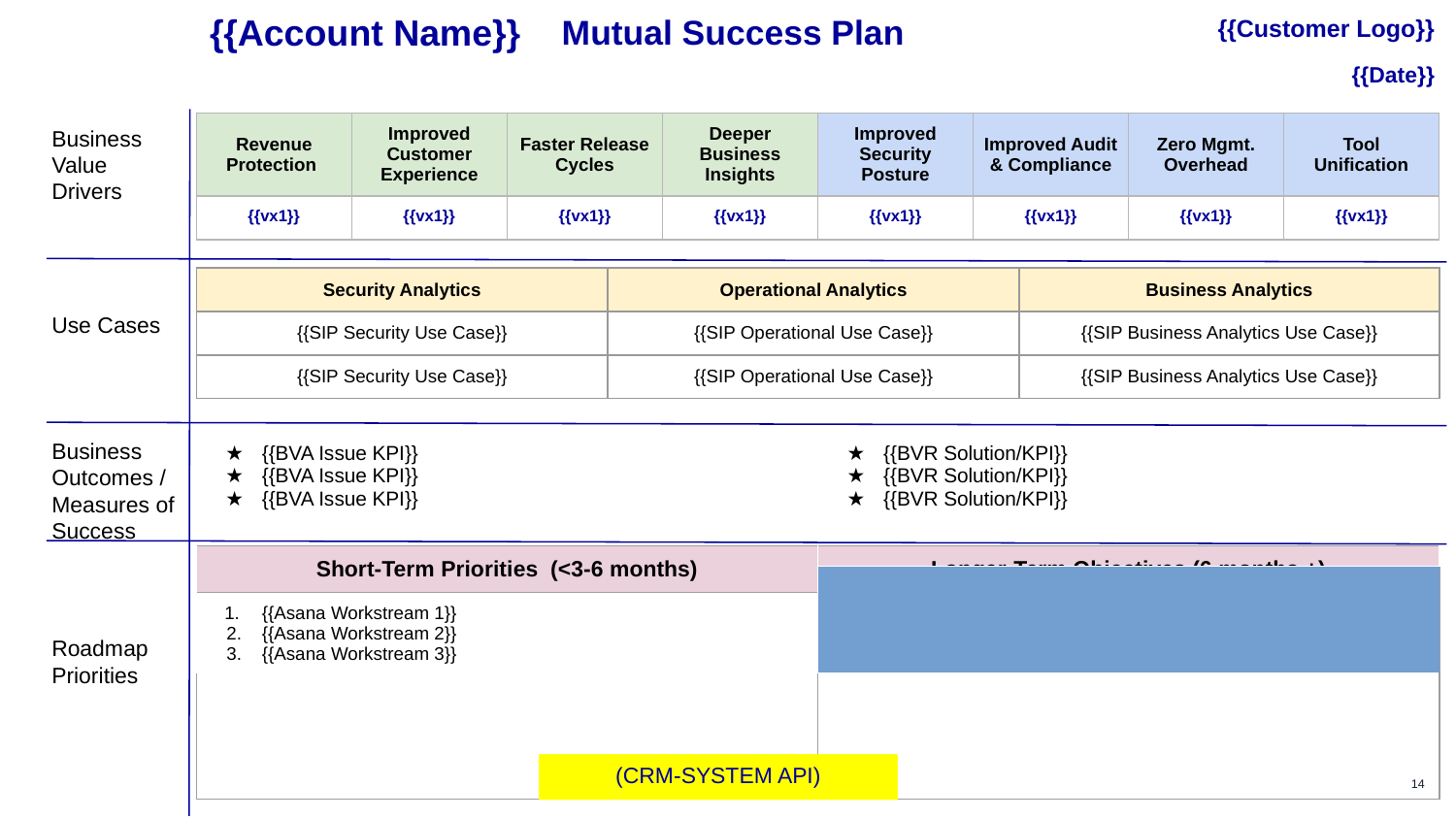

{{Customer Logo}}
{{Account Name}}
Mutual Success Plan
{{Date}}
| Revenue Protection | Improved Customer Experience | Faster Release Cycles | Deeper Business Insights | Improved Security Posture | Improved Audit & Compliance | Zero Mgmt. Overhead | Tool Unification |
| --- | --- | --- | --- | --- | --- | --- | --- |
| {{vx1}} | {{vx1}} | {{vx1}} | {{vx1}} | {{vx1}} | {{vx1}} | {{vx1}} | {{vx1}} |
Business Value Drivers

| Security Analytics | Operational Analytics | Business Analytics |
| --- | --- | --- |
| {{SIP Security Use Case}} | {{SIP Operational Use Case}} | {{SIP Business Analytics Use Case}} |
| {{SIP Security Use Case}} | {{SIP Operational Use Case}} | {{SIP Business Analytics Use Case}} |
Use Cases
Business Outcomes / Measures of Success
| {{BVA Issue KPI}} {{BVA Issue KPI}} {{BVA Issue KPI}} |  | {{BVR Solution/KPI}} {{BVR Solution/KPI}} {{BVR Solution/KPI}} |
| --- | --- | --- |
|  |  |  |
Roadmap Priorities
| Short-Term Priorities (<3-6 months) | Longer-Term Objectives (6 months +) |
| --- | --- |
| {{Asana Workstream 1}} {{Asana Workstream 2}} {{Asana Workstream 3}} | {{BVR Workstream 1}} {{BVR Workstream 2}} {{BVR Workstream 3}} |
(SIP / Asana Integration)
(CRM-SYSTEM API)